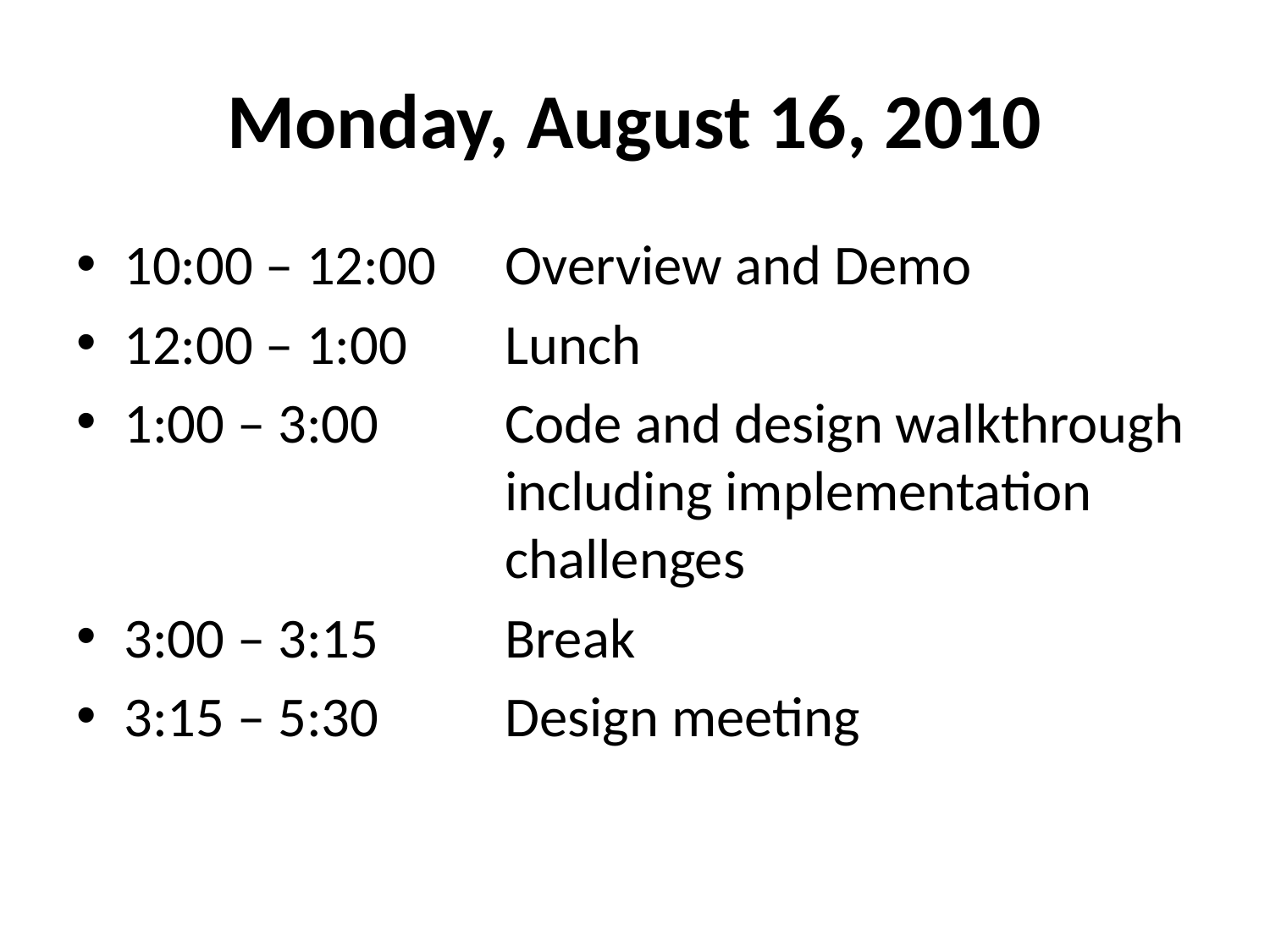

# Monday, August 16, 2010
10:00 – 12:00	Overview and Demo
12:00 – 1:00	Lunch
1:00 – 3:00	Code and design walkthrough 			including implementation 				challenges
3:00 – 3:15	Break
3:15 – 5:30	Design meeting